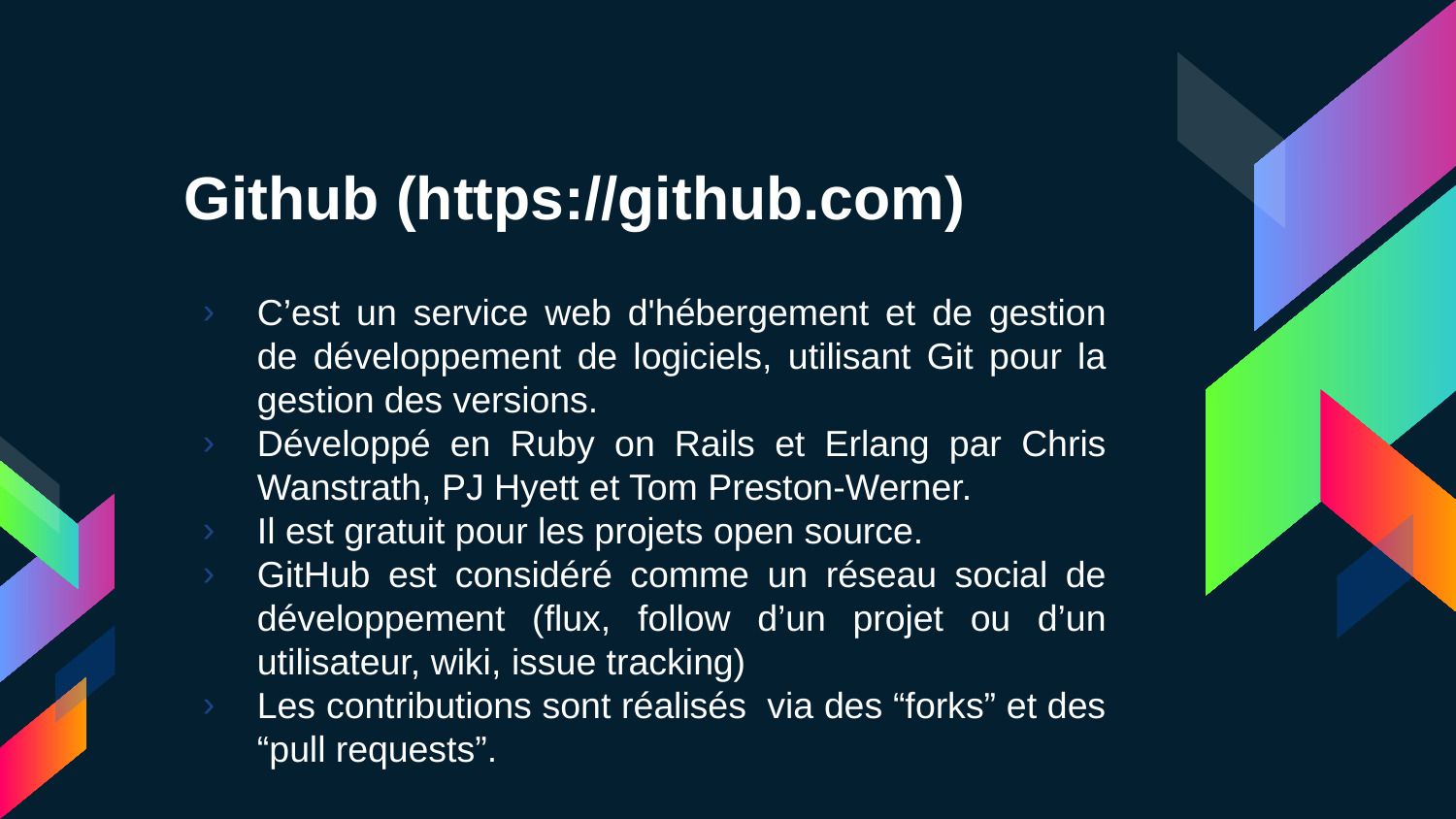

# Github (https://github.com)
C’est un service web d'hébergement et de gestion de développement de logiciels, utilisant Git pour la gestion des versions.
Développé en Ruby on Rails et Erlang par Chris Wanstrath, PJ Hyett et Tom Preston-Werner.
Il est gratuit pour les projets open source.
GitHub est considéré comme un réseau social de développement (flux, follow d’un projet ou d’un utilisateur, wiki, issue tracking)
Les contributions sont réalisés  via des “forks” et des “pull requests”.